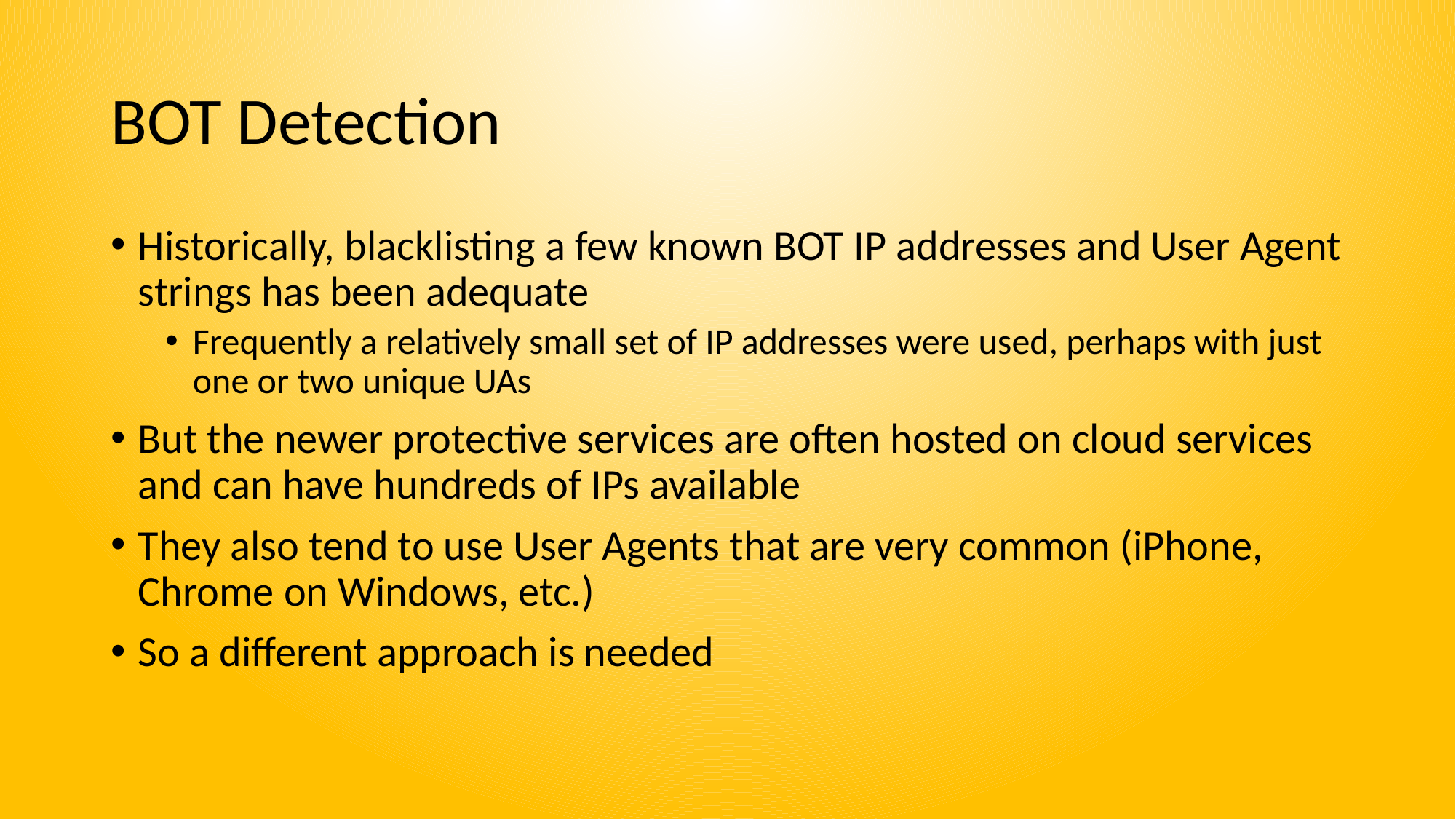

# BOT Detection
Historically, blacklisting a few known BOT IP addresses and User Agent strings has been adequate
Frequently a relatively small set of IP addresses were used, perhaps with just one or two unique UAs
But the newer protective services are often hosted on cloud services and can have hundreds of IPs available
They also tend to use User Agents that are very common (iPhone, Chrome on Windows, etc.)
So a different approach is needed